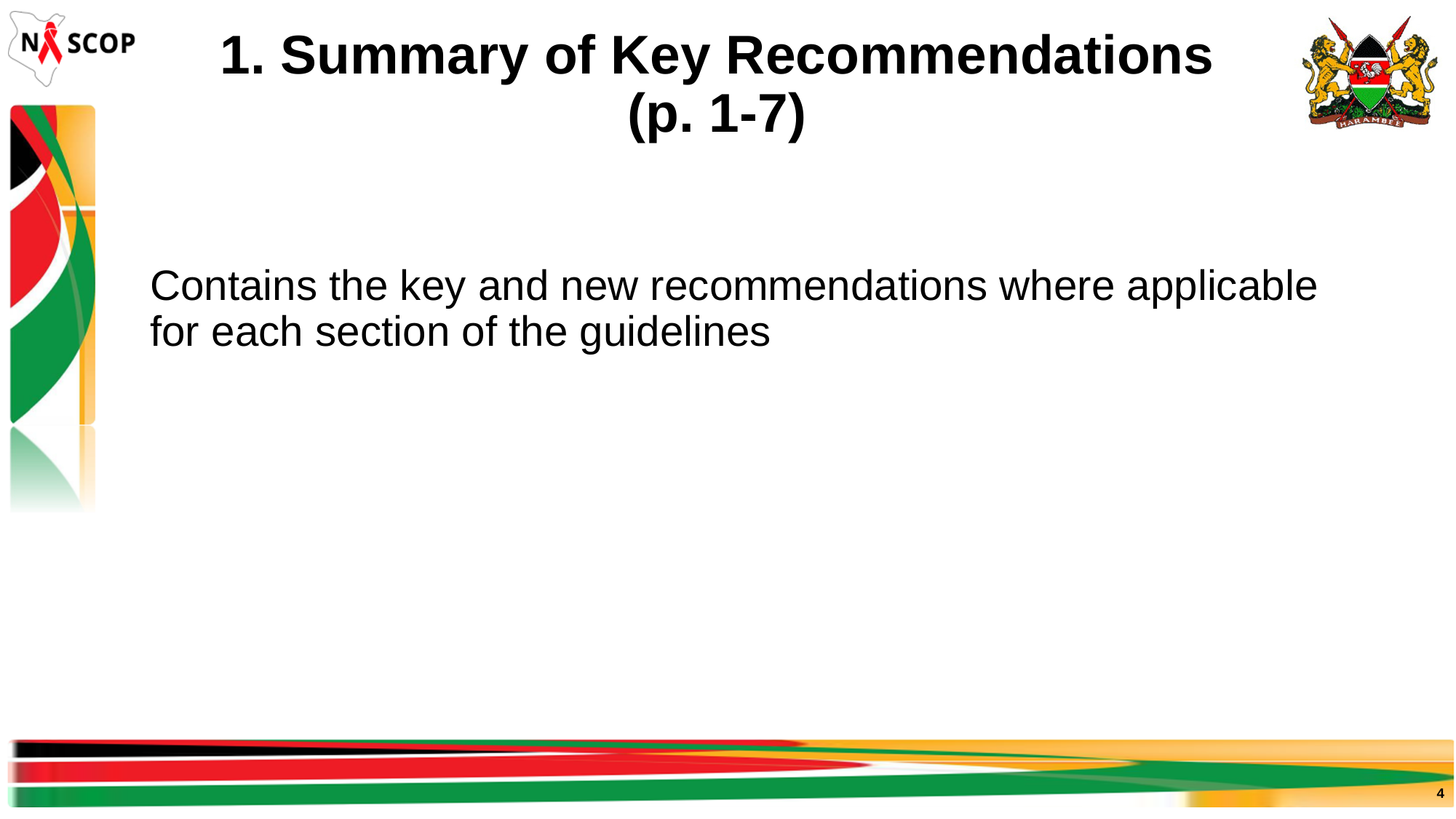

# 1. Summary of Key Recommendations (p. 1-7)

Contains the key and new recommendations where applicable for each section of the guidelines
4